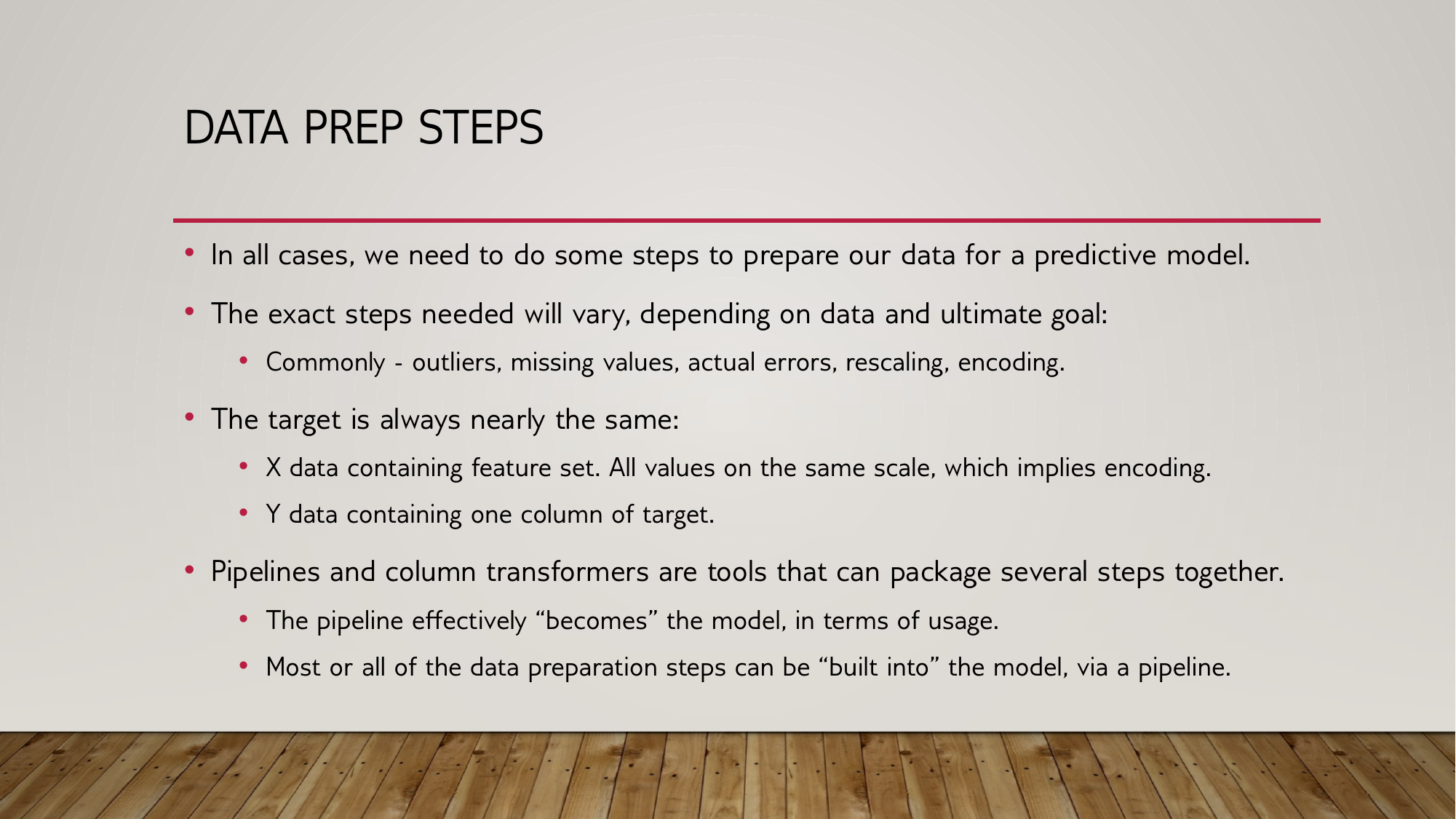

# Data Prep Steps
In all cases, we need to do some steps to prepare our data for a predictive model.
The exact steps needed will vary, depending on data and ultimate goal:
Commonly - outliers, missing values, actual errors, rescaling, encoding.
The target is always nearly the same:
X data containing feature set. All values on the same scale, which implies encoding.
Y data containing one column of target.
Pipelines and column transformers are tools that can package several steps together.
The pipeline effectively “becomes” the model, in terms of usage.
Most or all of the data preparation steps can be “built into” the model, via a pipeline.